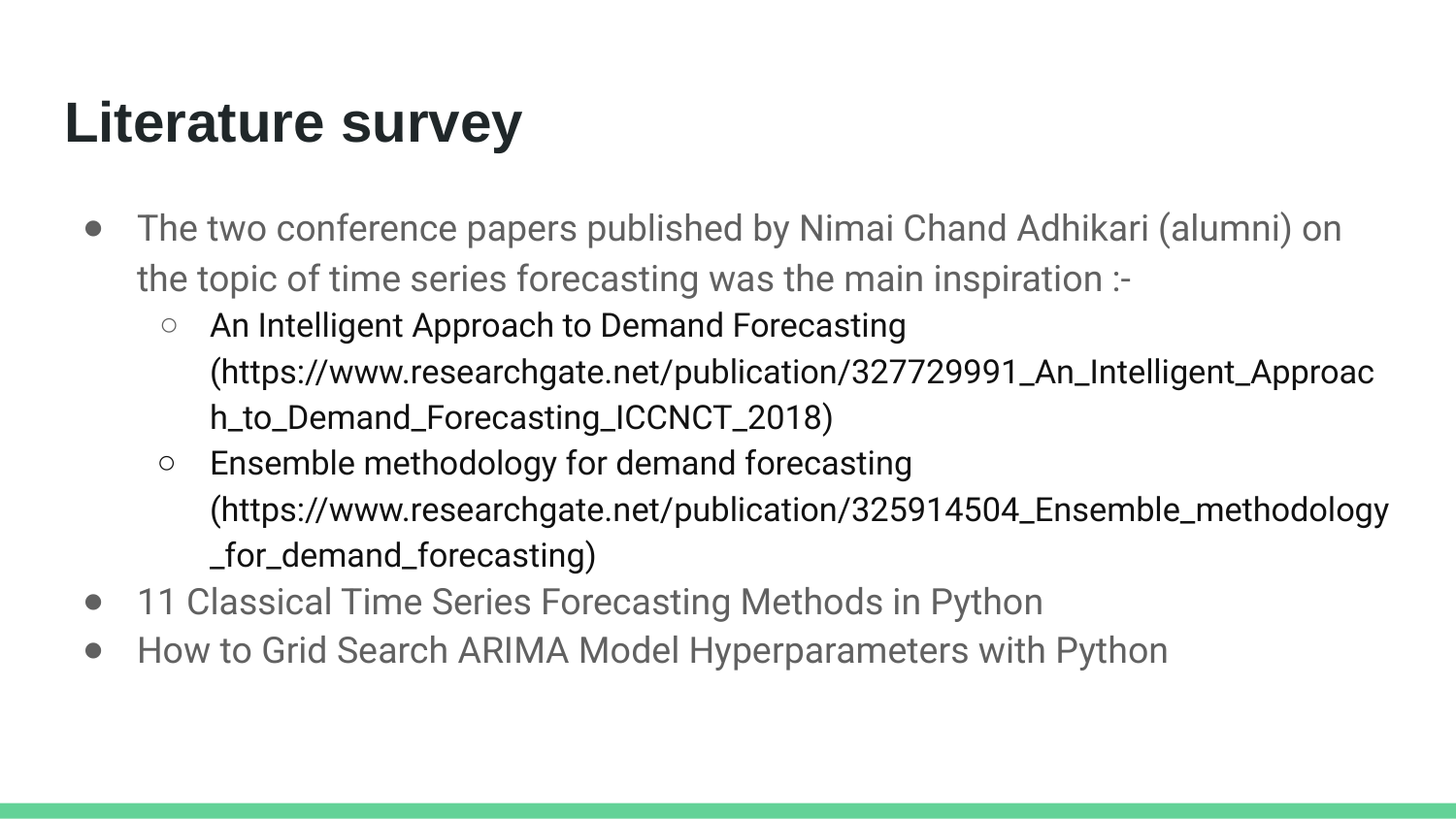

# Literature survey
The two conference papers published by Nimai Chand Adhikari (alumni) on the topic of time series forecasting was the main inspiration :-
An Intelligent Approach to Demand Forecasting (https://www.researchgate.net/publication/327729991_An_Intelligent_Approach_to_Demand_Forecasting_ICCNCT_2018)
Ensemble methodology for demand forecasting (https://www.researchgate.net/publication/325914504_Ensemble_methodology_for_demand_forecasting)
11 Classical Time Series Forecasting Methods in Python
How to Grid Search ARIMA Model Hyperparameters with Python